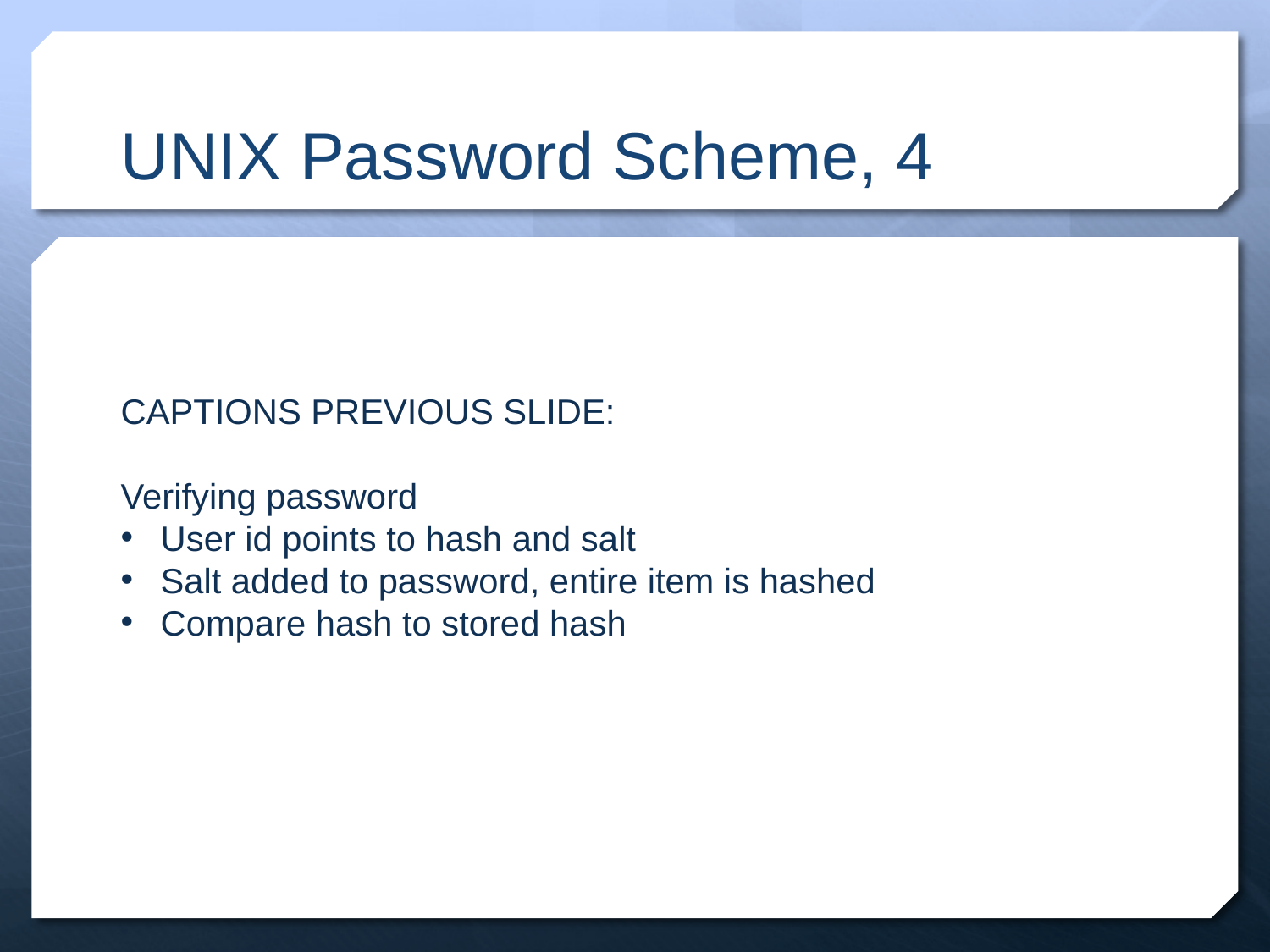

# UNIX Password Scheme, 4
CAPTIONS PREVIOUS SLIDE:

Verifying password
User id points to hash and salt
Salt added to password, entire item is hashed
Compare hash to stored hash